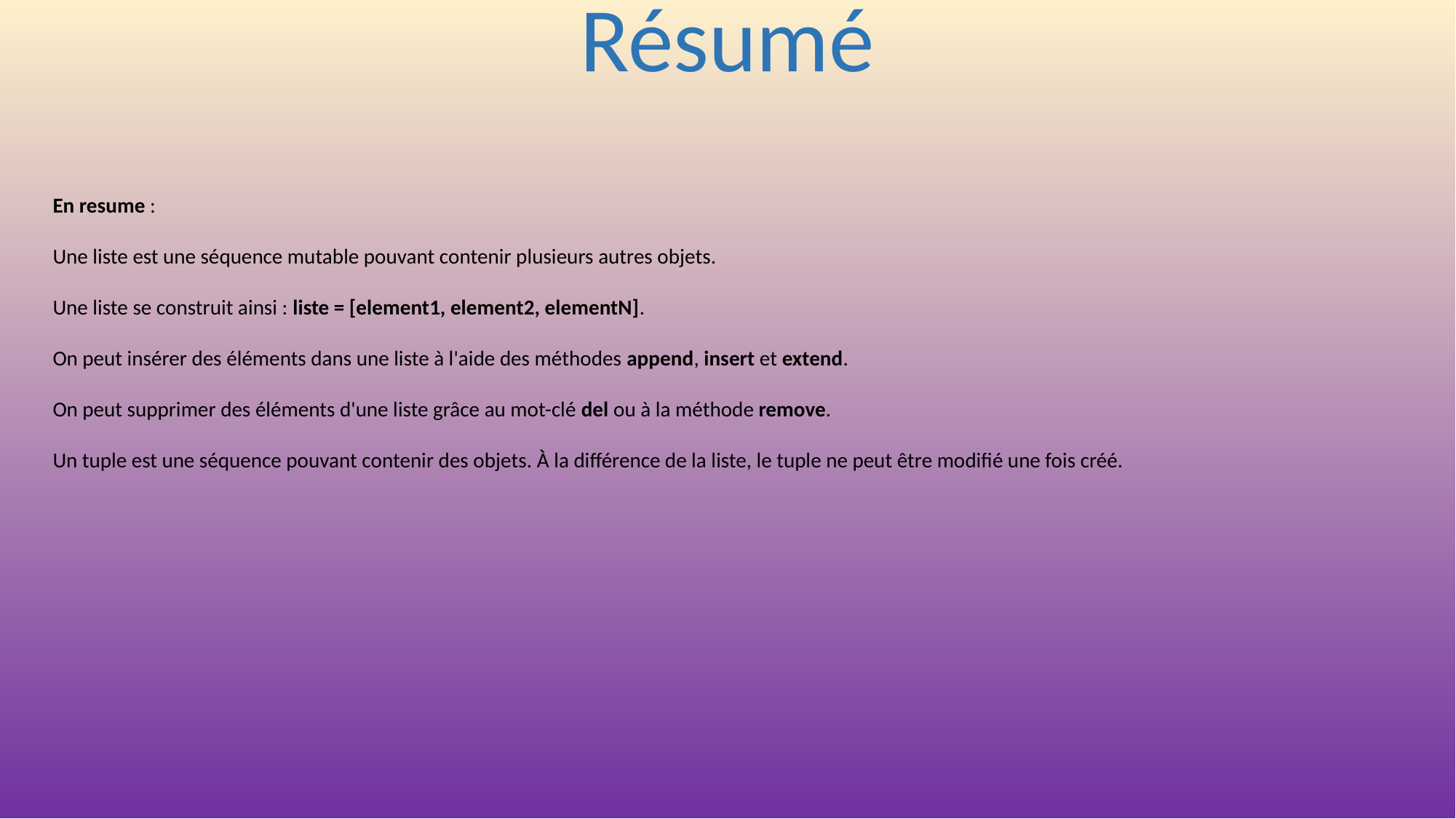

# Résumé

En resume :

Une liste est une séquence mutable pouvant contenir plusieurs autres objets.

Une liste se construit ainsi : liste = [element1, element2, elementN].

On peut insérer des éléments dans une liste à l'aide des méthodes append, insert et extend.

On peut supprimer des éléments d'une liste grâce au mot-clé del ou à la méthode remove.

Un tuple est une séquence pouvant contenir des objets. À la différence de la liste, le tuple ne peut être modifié une fois créé.